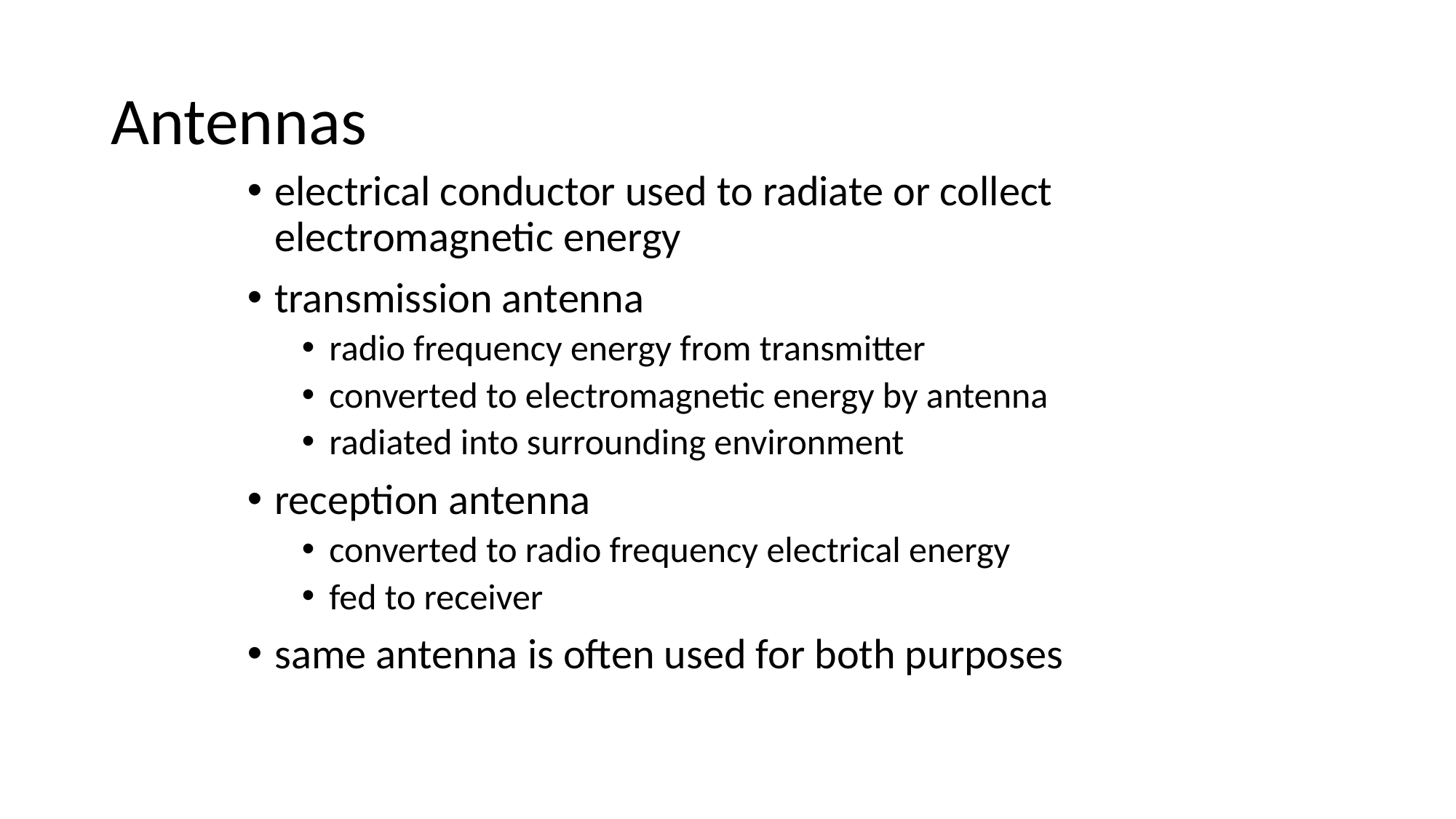

# Antennas
electrical conductor used to radiate or collect electromagnetic energy
transmission antenna
radio frequency energy from transmitter
converted to electromagnetic energy by antenna
radiated into surrounding environment
reception antenna
converted to radio frequency electrical energy
fed to receiver
same antenna is often used for both purposes